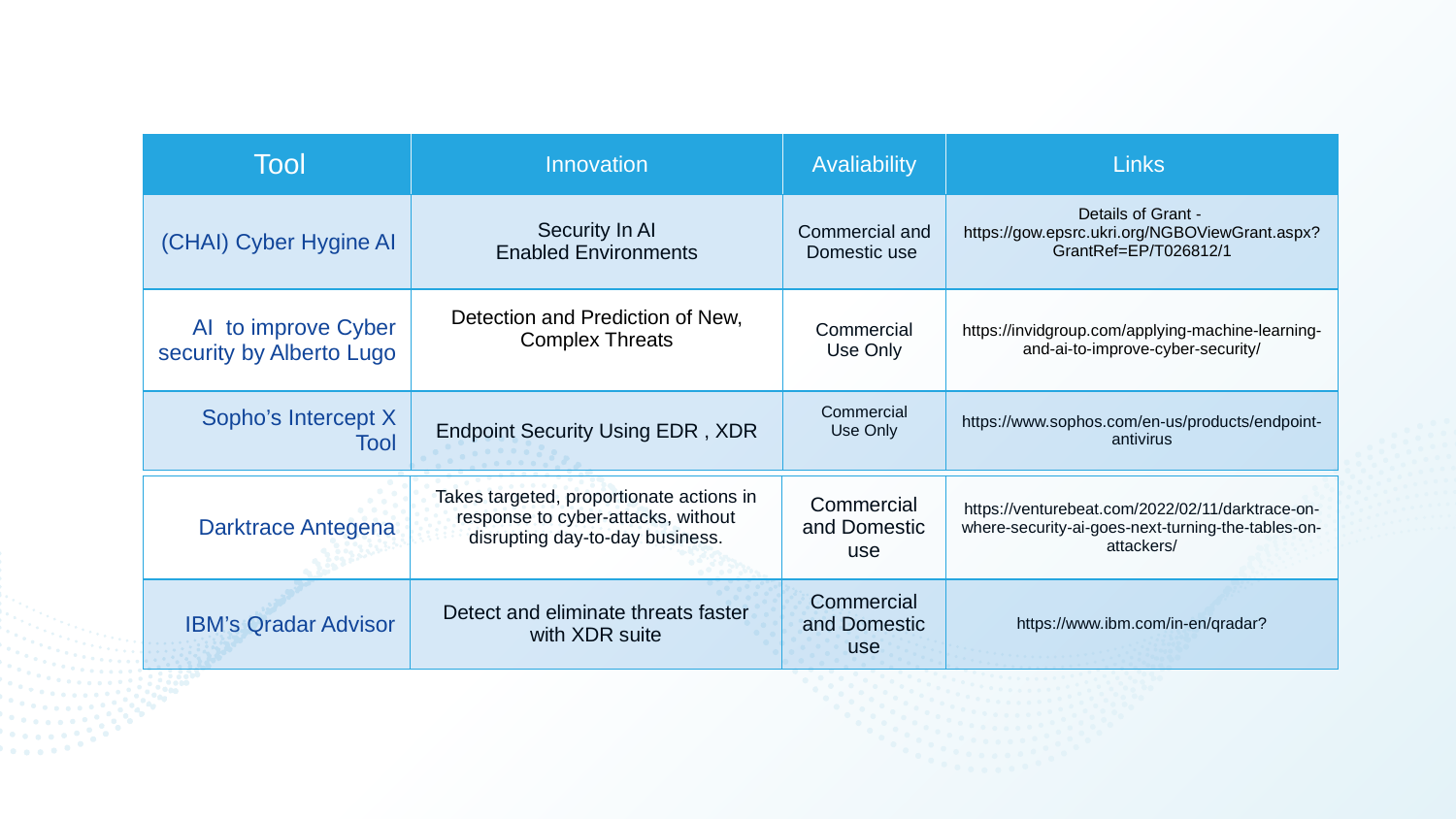

| Tool | Innovation | Avaliability | Links |
| --- | --- | --- | --- |
| (CHAI) Cyber Hygine AI | Security In AI Enabled Environments | Commercial and Domestic use | Details of Grant - https://gow.epsrc.ukri.org/NGBOViewGrant.aspx?GrantRef=EP/T026812/1 |
| AI to improve Cyber security by Alberto Lugo | Detection and Prediction of New, Complex Threats | Commercial Use Only | https://invidgroup.com/applying-machine-learning-and-ai-to-improve-cyber-security/ |
| Sopho’s Intercept X Tool | Endpoint Security Using EDR , XDR | Commercial Use Only | https://www.sophos.com/en-us/products/endpoint-antivirus |
| Darktrace Antegena | Takes targeted, proportionate actions in response to cyber-attacks, without disrupting day-to-day business. | Commercial and Domestic use | https://venturebeat.com/2022/02/11/darktrace-on-where-security-ai-goes-next-turning-the-tables-on-attackers/ |
| --- | --- | --- | --- |
| IBM’s Qradar Advisor | Detect and eliminate threats faster with XDR suite | Commercial and Domestic use | https://www.ibm.com/in-en/qradar? |